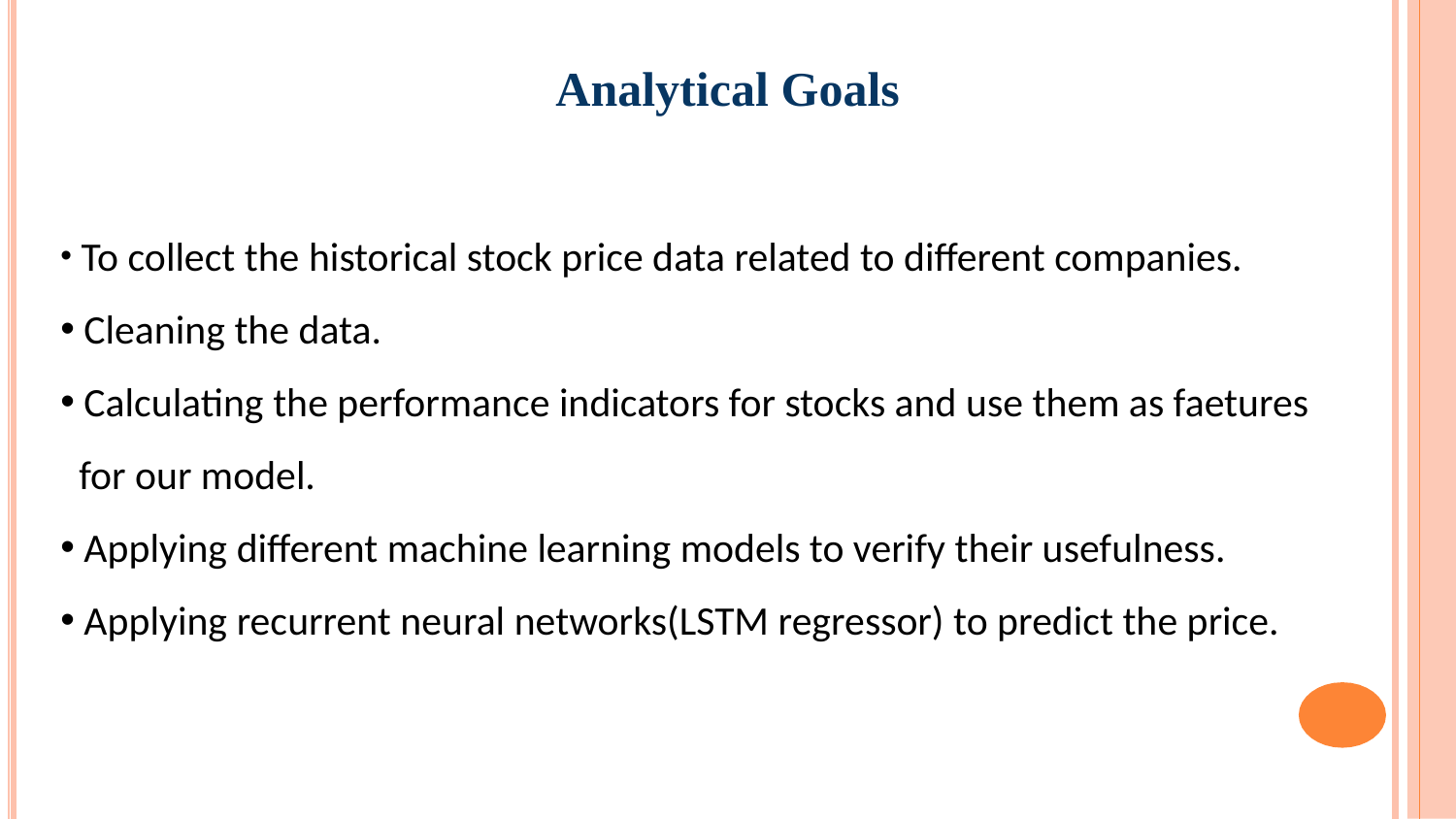

# Analytical Goals
 To collect the historical stock price data related to different companies.
 Cleaning the data.
 Calculating the performance indicators for stocks and use them as faetures        for our model.
 Applying different machine learning models to verify their usefulness.
 Applying recurrent neural networks(LSTM regressor) to predict the price.